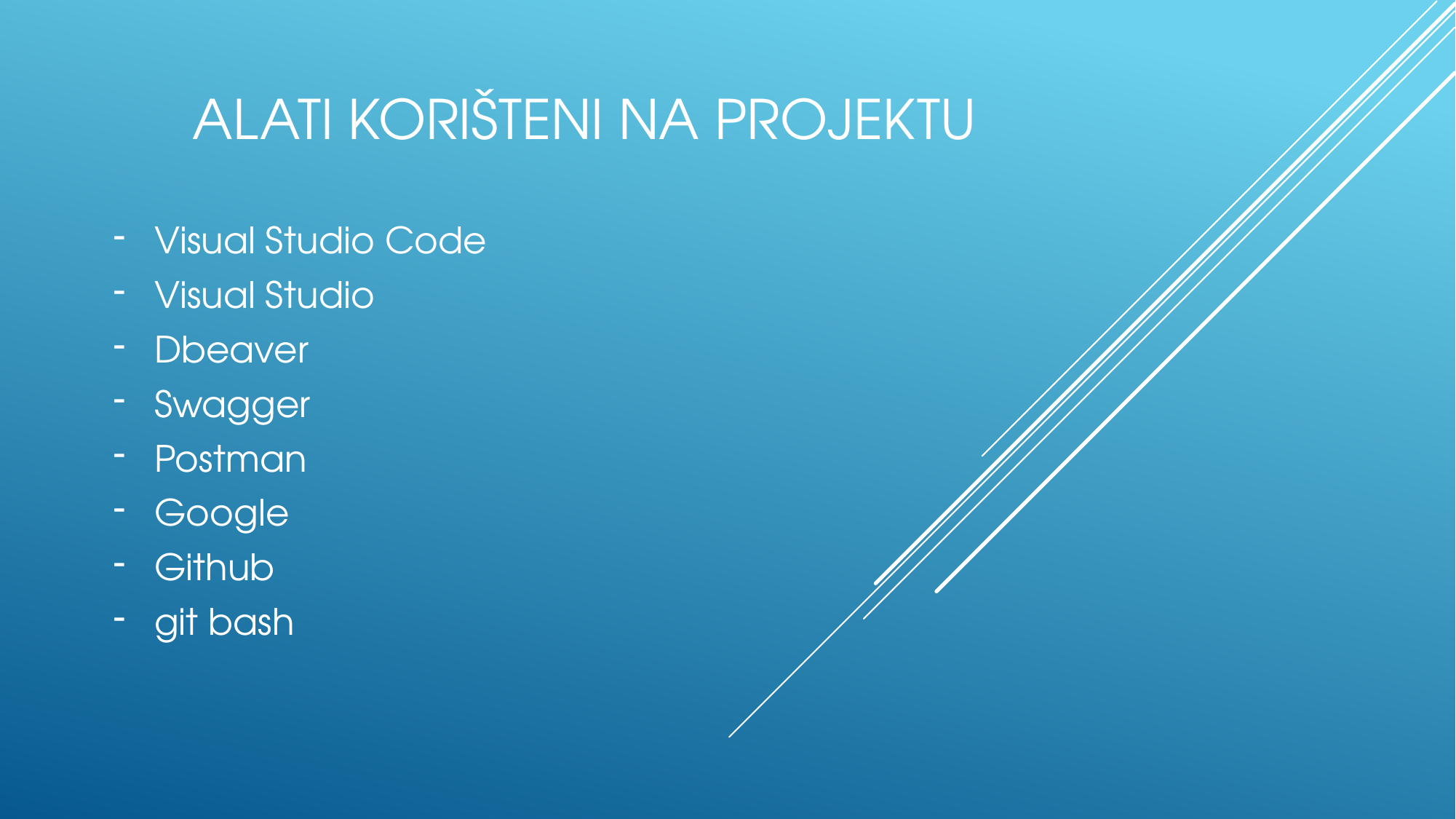

# ALATI korišteni na projektu
Visual Studio Code
Visual Studio
Dbeaver
Swagger
Postman
Google
Github
git bash